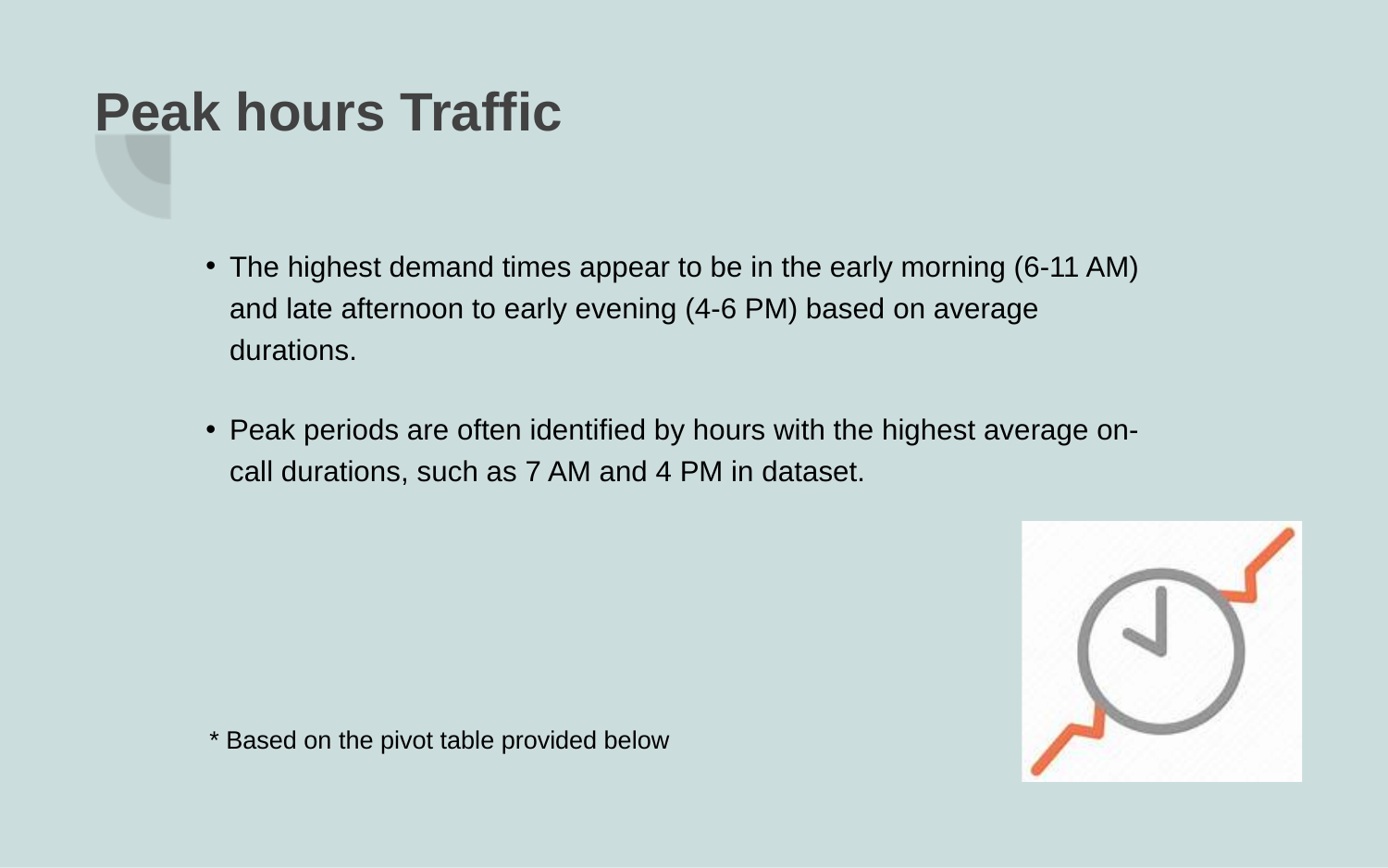

Peak hours Traffic
The highest demand times appear to be in the early morning (6-11 AM) and late afternoon to early evening (4-6 PM) based on average durations.

Peak periods are often identified by hours with the highest average on-call durations, such as 7 AM and 4 PM in dataset.

 * Based on the pivot table provided below